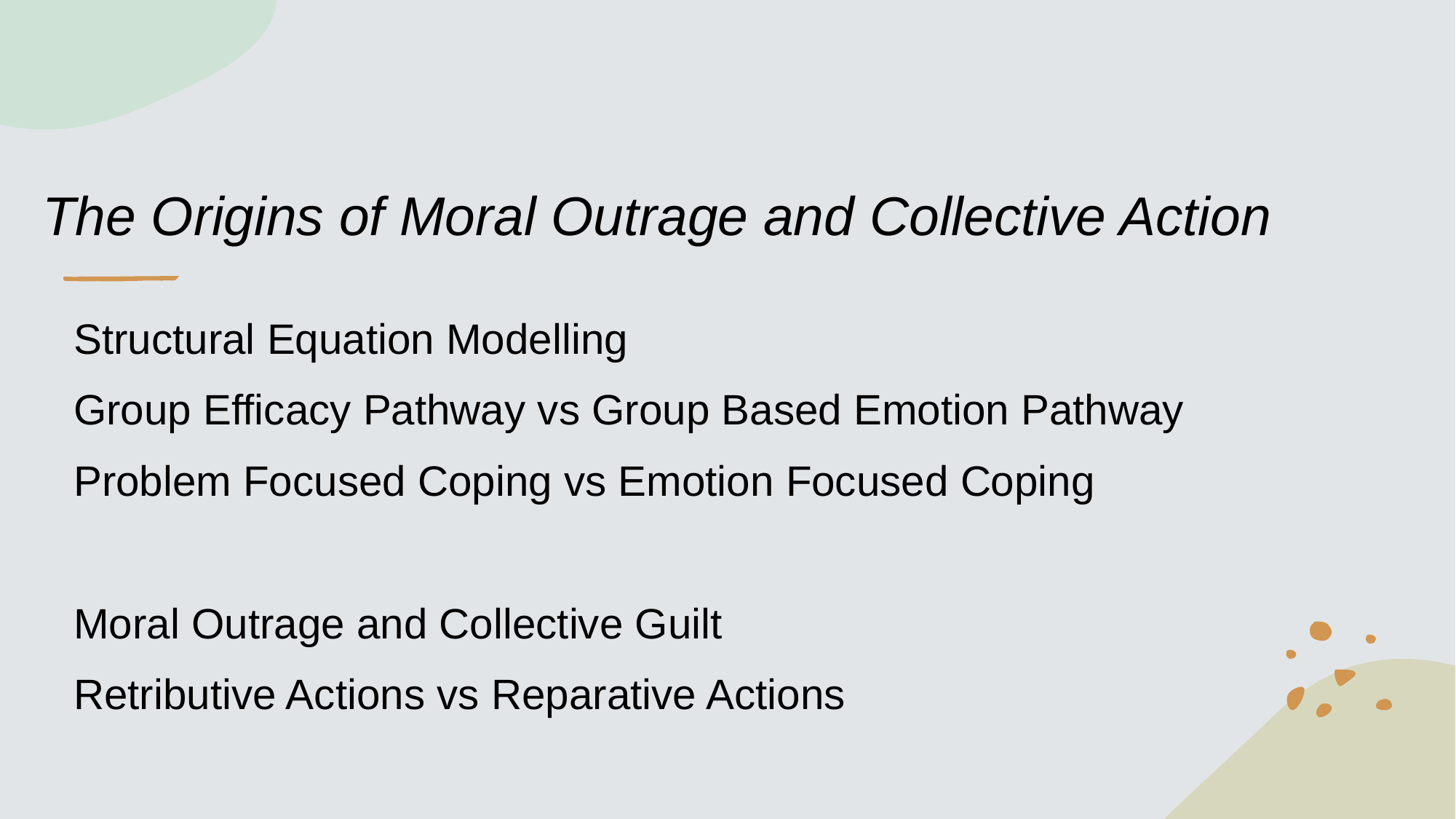

# The Origins of Moral Outrage and Collective Action
Structural Equation Modelling
Group Efficacy Pathway vs Group Based Emotion Pathway
Problem Focused Coping vs Emotion Focused Coping

Moral Outrage and Collective Guilt
Retributive Actions vs Reparative Actions